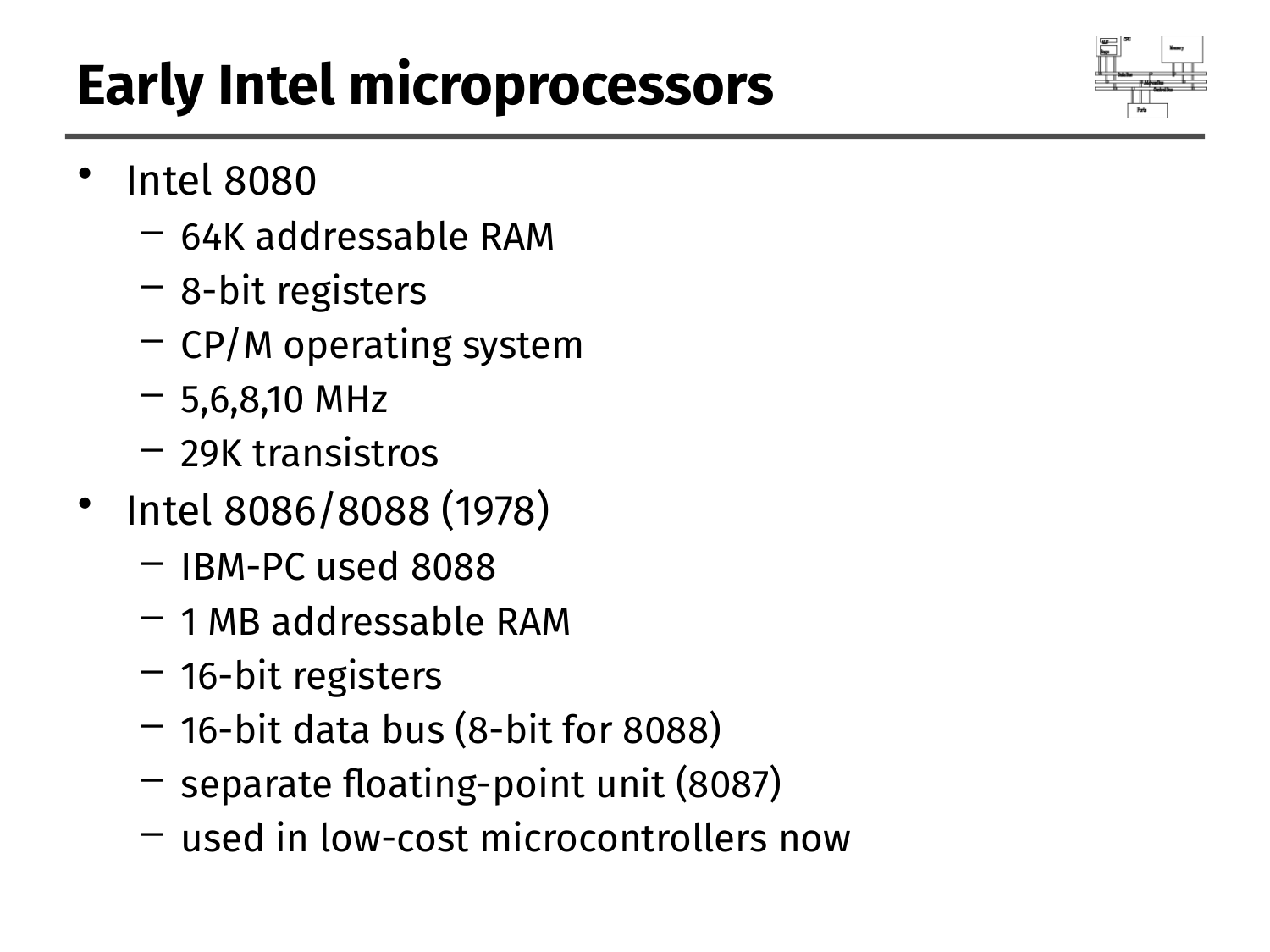

# Early Intel microprocessors
Intel 8080
64K addressable RAM
8-bit registers
CP/M operating system
5,6,8,10 MHz
29K transistros
Intel 8086/8088 (1978)
IBM-PC used 8088
1 MB addressable RAM
16-bit registers
16-bit data bus (8-bit for 8088)
separate floating-point unit (8087)
used in low-cost microcontrollers now